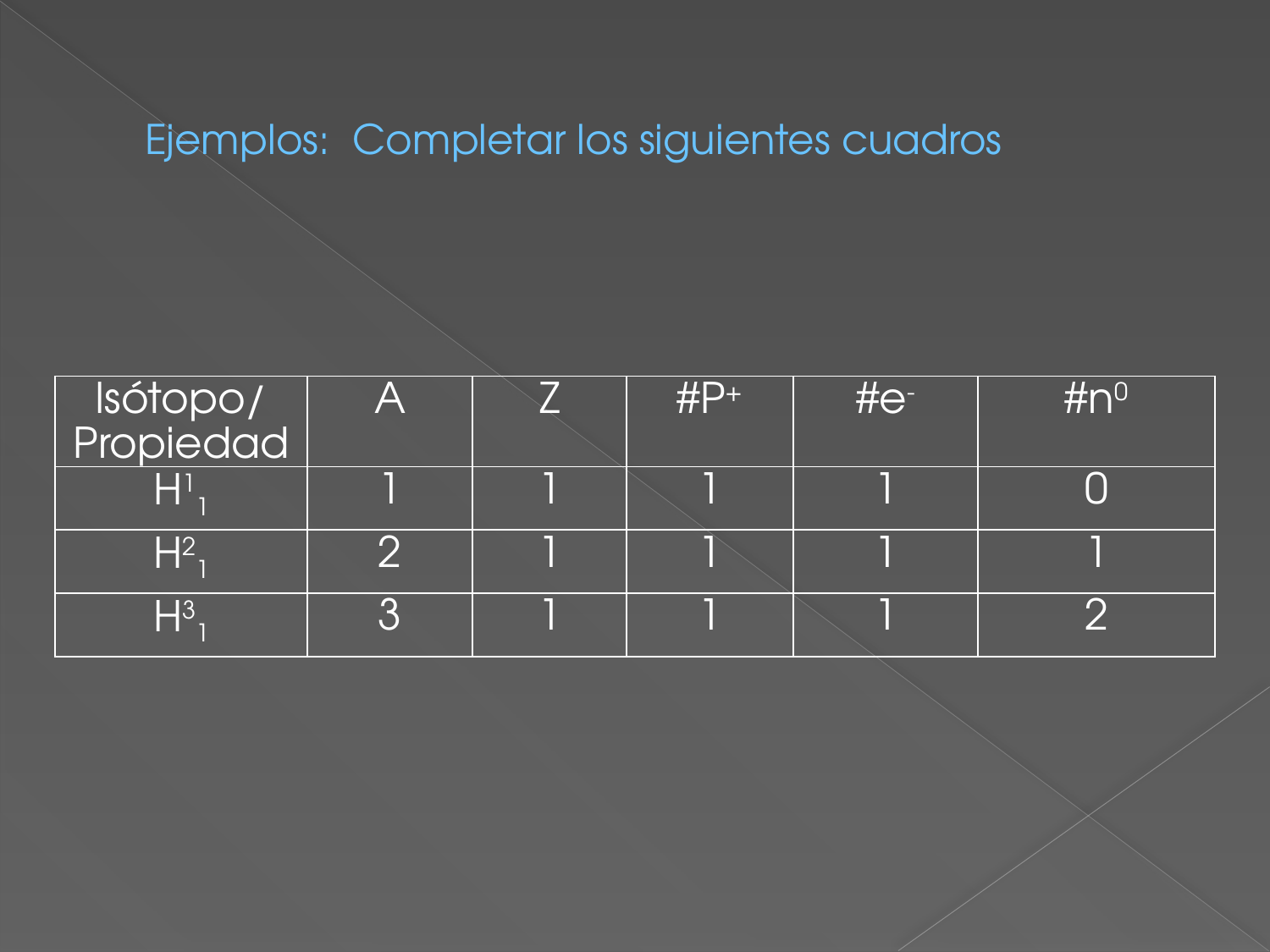

# Ejemplos:  Completar los siguientes cuadros
| Isótopo/ Propiedad | A | Z | #P+ | #e- | #n0 |
| --- | --- | --- | --- | --- | --- |
| H11 | 1 | 1 | 1 | 1 | 0 |
| H21 | 2 | 1 | 1 | 1 | 1 |
| H31 | 3 | 1 | 1 | 1 | 2 |